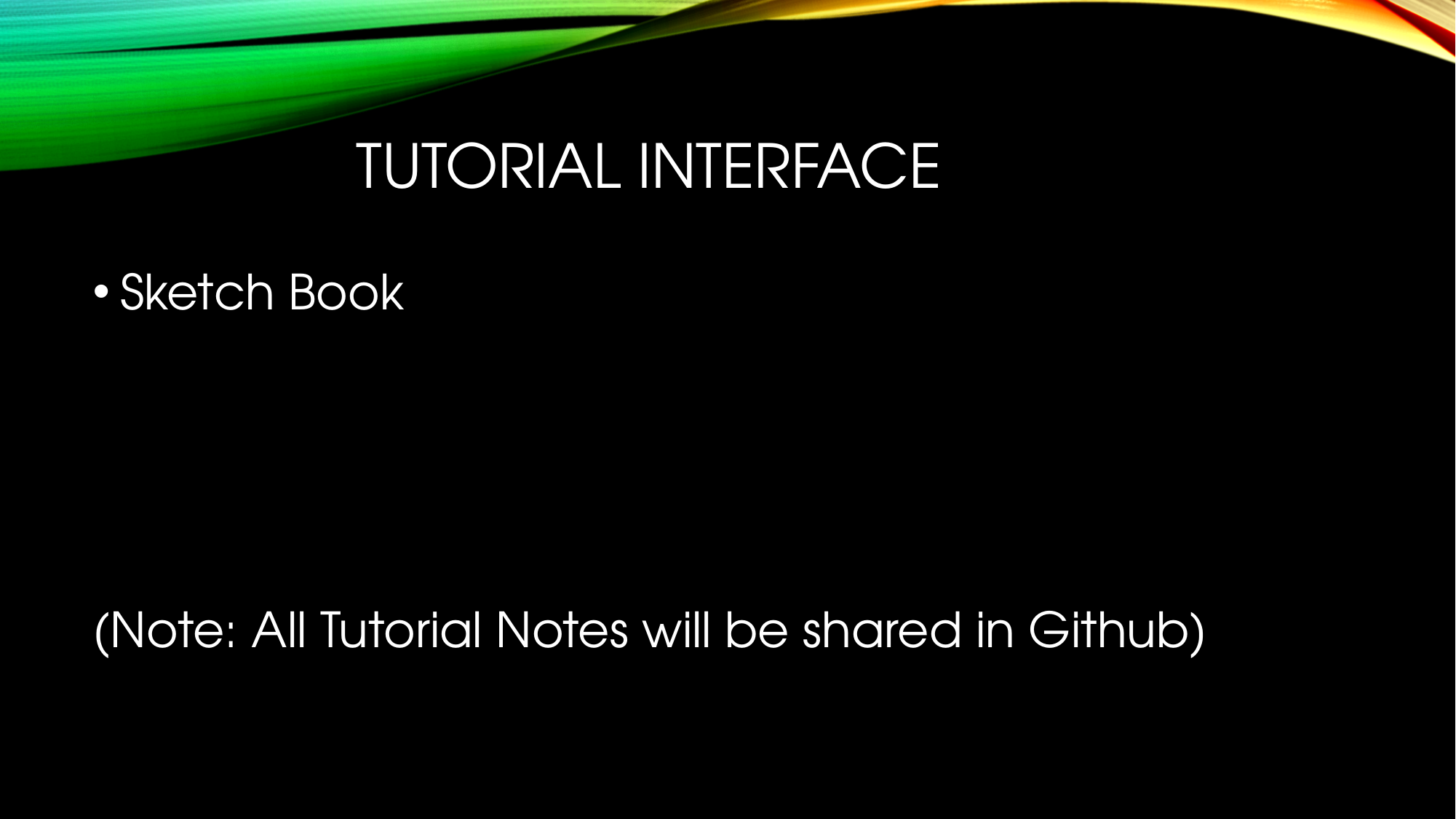

# Tutorial Interface
Sketch Book

(Note: All Tutorial Notes will be shared in Github)